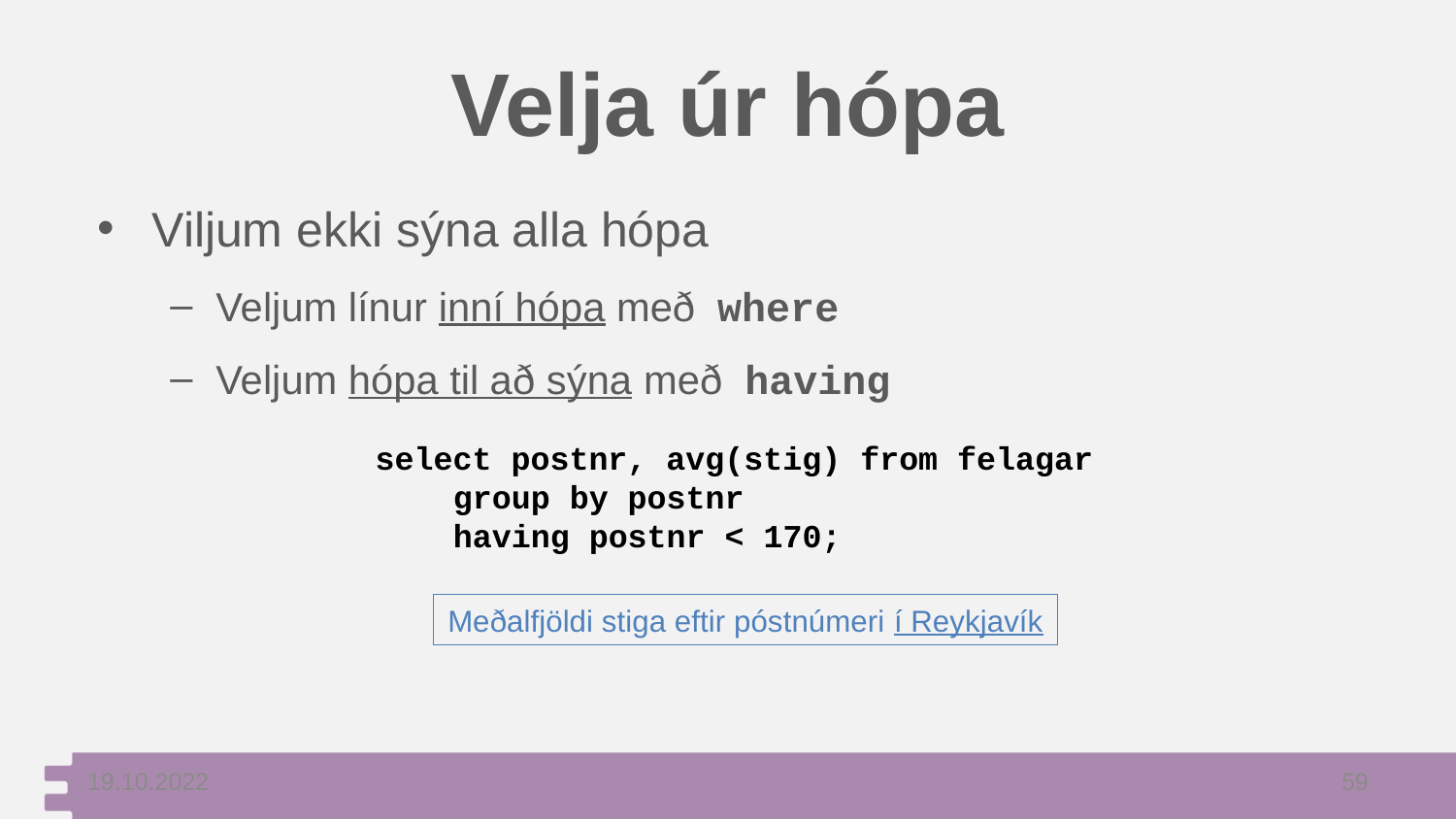

# Velja úr hópa
Viljum ekki sýna alla hópa
Veljum línur inní hópa með  where
Veljum hópa til að sýna með  having
select postnr, avg(stig) from felagar
    group by postnr
    having postnr < 170;
Meðalfjöldi stiga eftir póstnúmeri í Reykjavík
19.10.2022
59